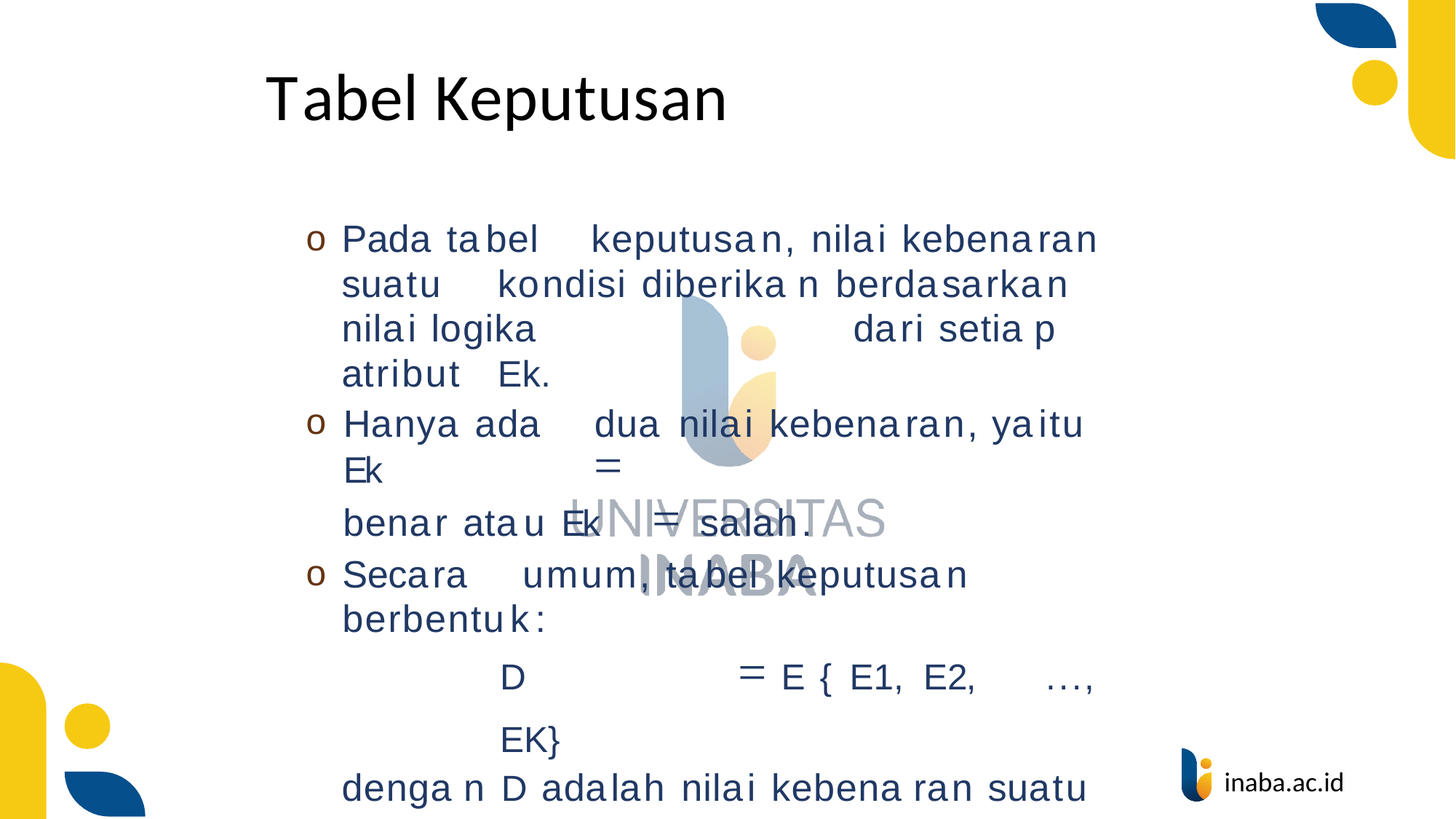

# Tabel Keputusan
Pada tabel	keputusan, nilai kebenaran suatu	kondisi diberika n berdasarkan nilai logika		dari setia p atribut	Ek.
Hanya ada	dua	nilai kebenaran, yaitu Ek	=
benar atau Ek	= salah.
Secara	umum, tabel	keputusan berbentuk:
D	=	E { E1, E2,	..., EK}
denga n D adalah nilai kebena ran suatu
kondisi, dan Ei adalah nilai kebena ran atribut	ke- i (i =	1, 2,	... K).